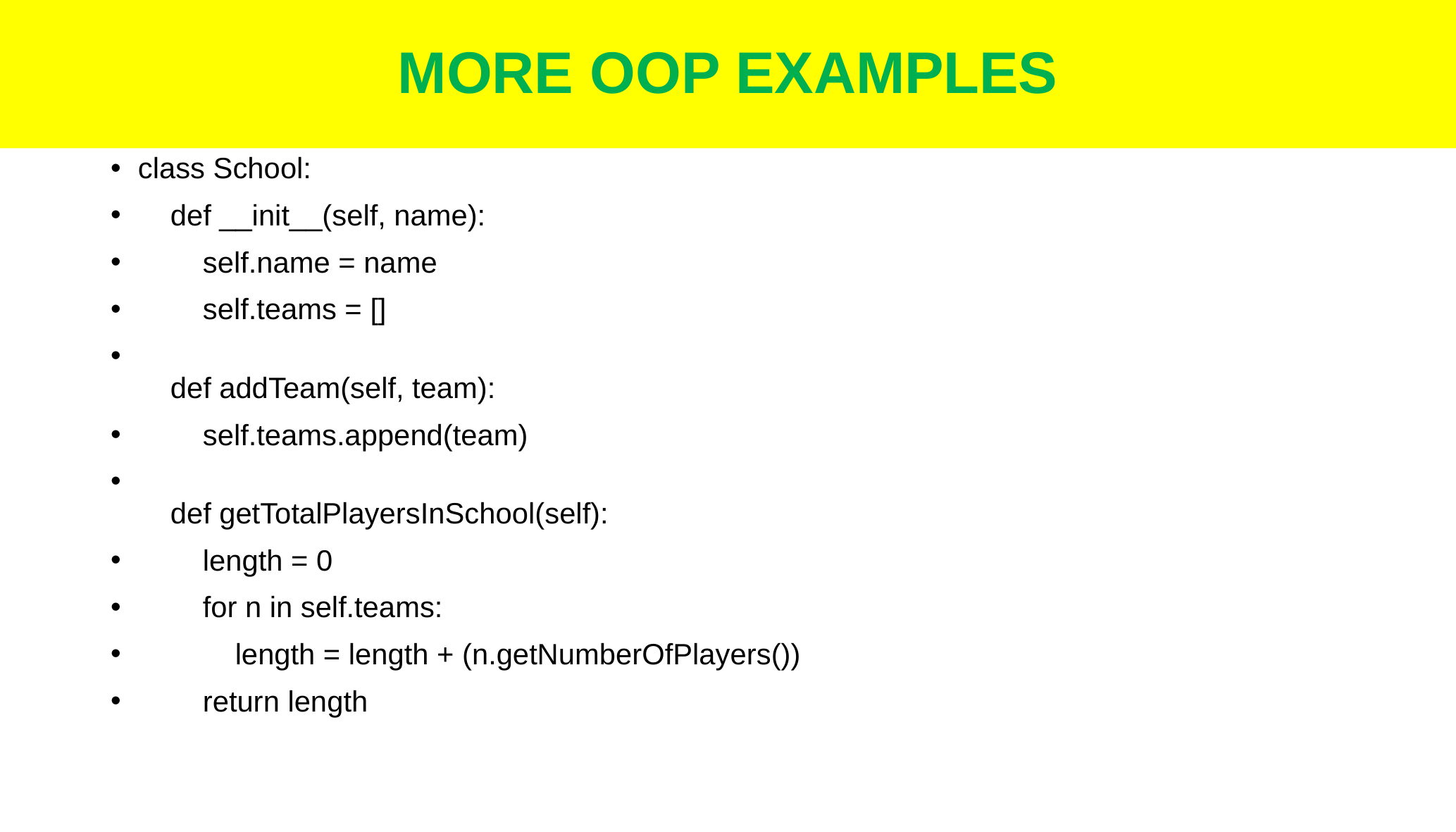

# MORE OOP EXAMPLES
class School:
    def __init__(self, name):
        self.name = name
        self.teams = []
    def addTeam(self, team):
        self.teams.append(team)
    def getTotalPlayersInSchool(self):
        length = 0
        for n in self.teams:
            length = length + (n.getNumberOfPlayers())
        return length